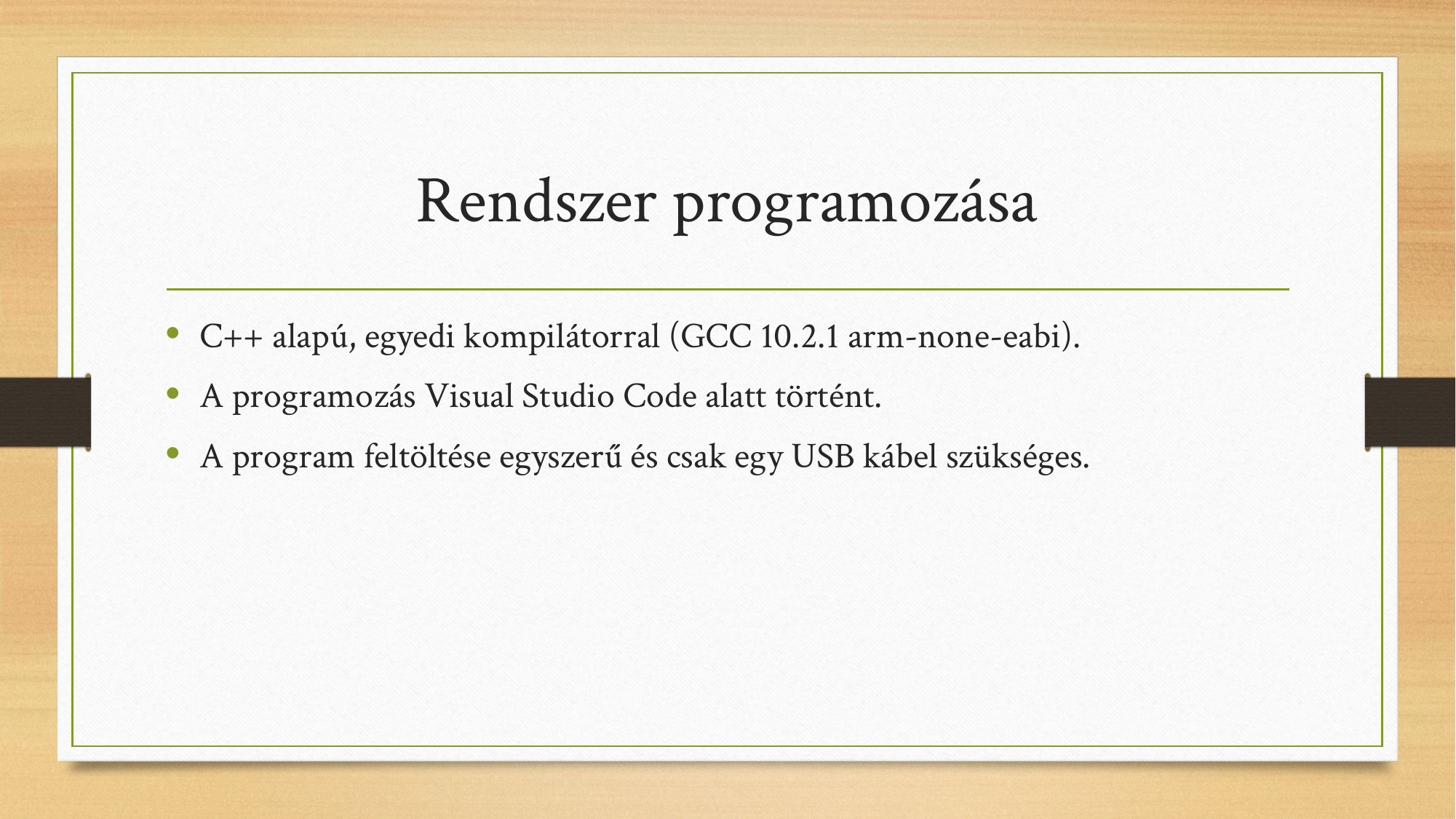

# Rendszer programozása
C++ alapú, egyedi kompilátorral (GCC 10.2.1 arm-none-eabi).
A programozás Visual Studio Code alatt történt.
A program feltöltése egyszerű és csak egy USB kábel szükséges.